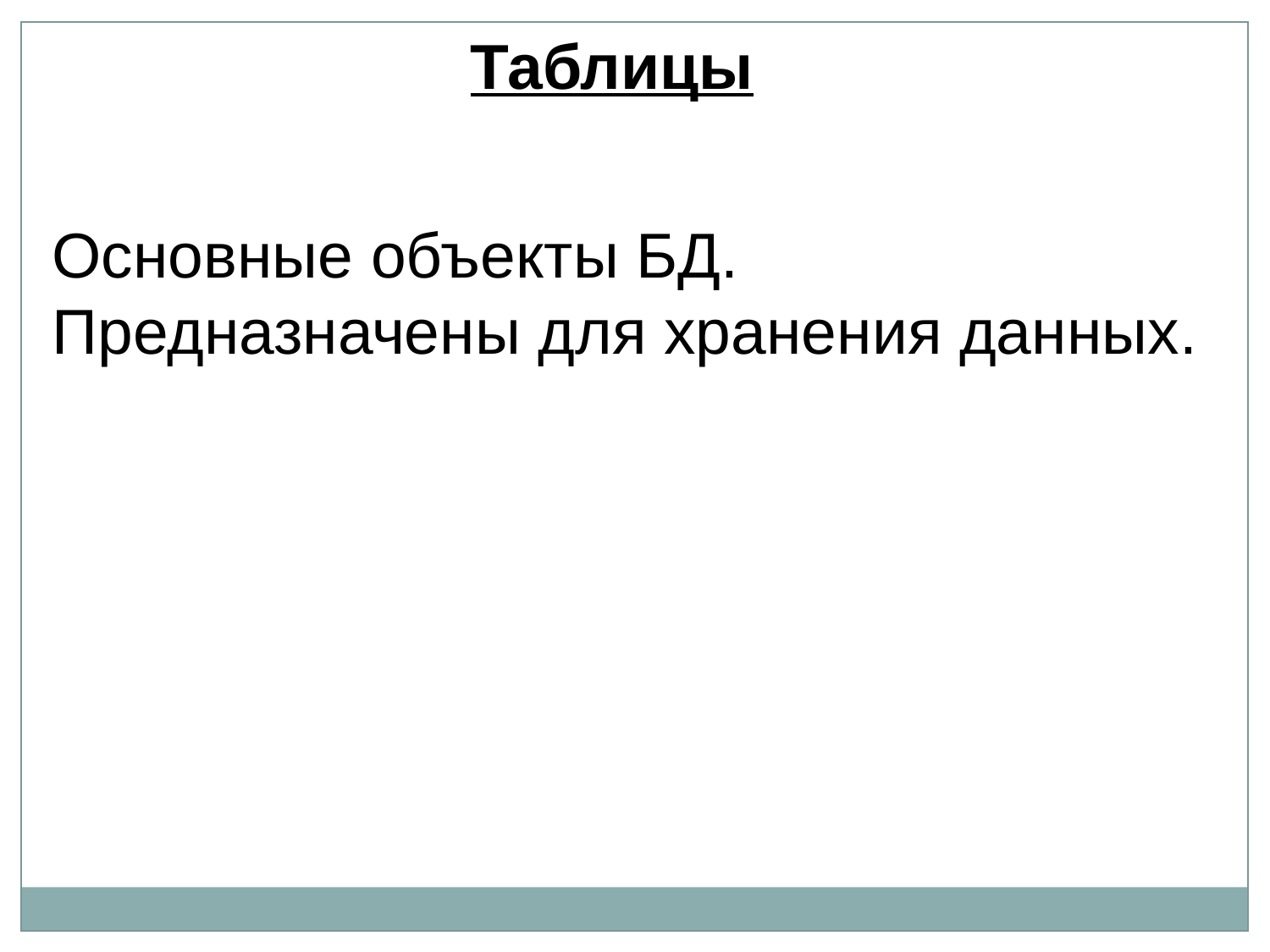

Таблицы
Основные объекты БД.
Предназначены для хранения данных.